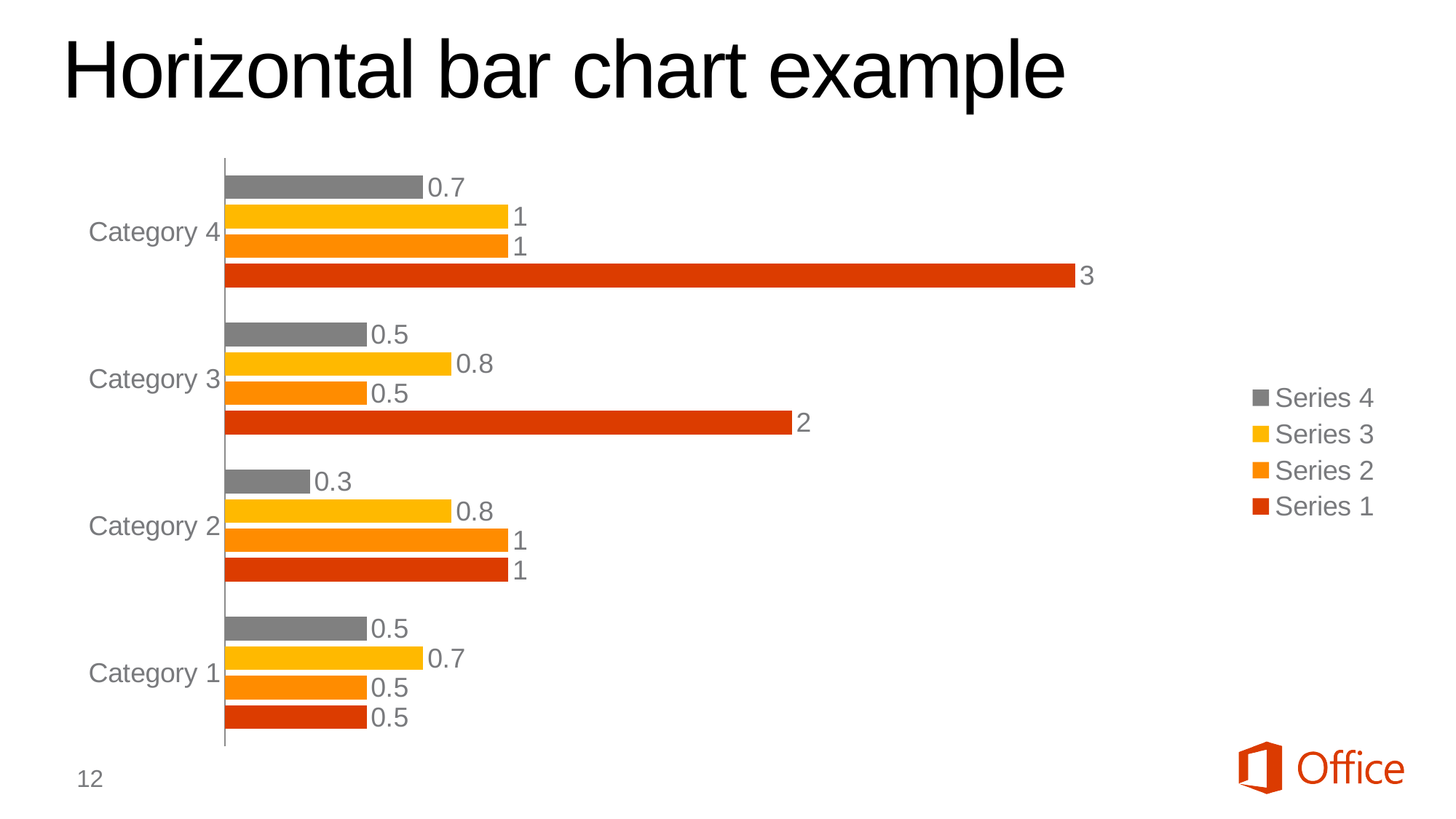

# Horizontal bar chart example

### Chart

| Category | Series 1 | Series 2 | Series 3 | Series 4 |
|---|---|---|---|---|
| Category 1 | 0.5 | 0.5 | 0.7 | 0.5 |
| Category 2 | 1.0 | 1.0 | 0.8 | 0.3 |
| Category 3 | 2.0 | 0.5 | 0.8 | 0.5 |
| Category 4 | 3.0 | 1.0 | 1.0 | 0.7 |
12